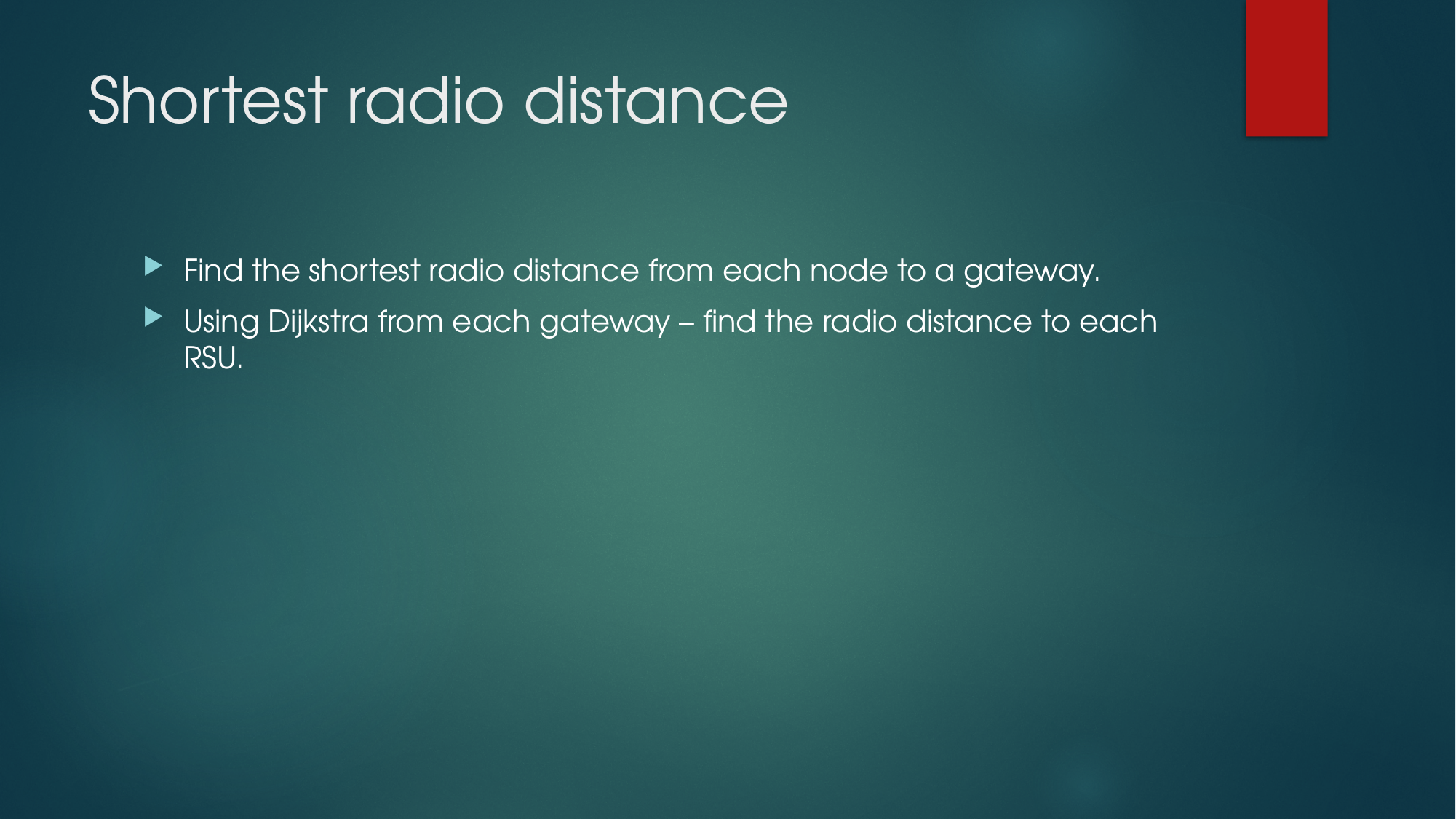

# Shortest radio distance
Find the shortest radio distance from each node to a gateway.
Using Dijkstra from each gateway – find the radio distance to each RSU.